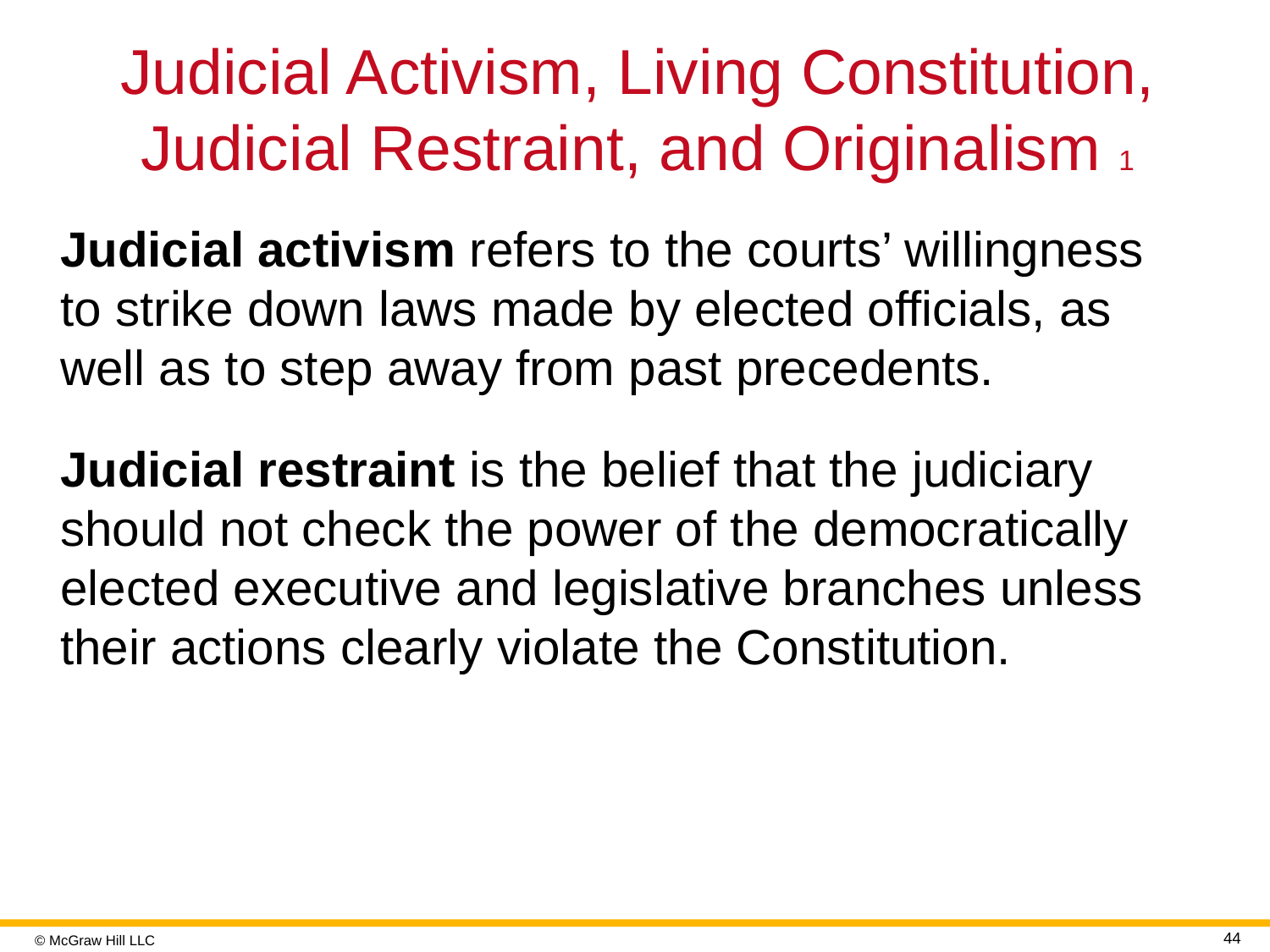

# Judicial Activism, Living Constitution, Judicial Restraint, and Originalism 1
Judicial activism refers to the courts’ willingness to strike down laws made by elected officials, as well as to step away from past precedents.
Judicial restraint is the belief that the judiciary should not check the power of the democratically elected executive and legislative branches unless their actions clearly violate the Constitution.
44